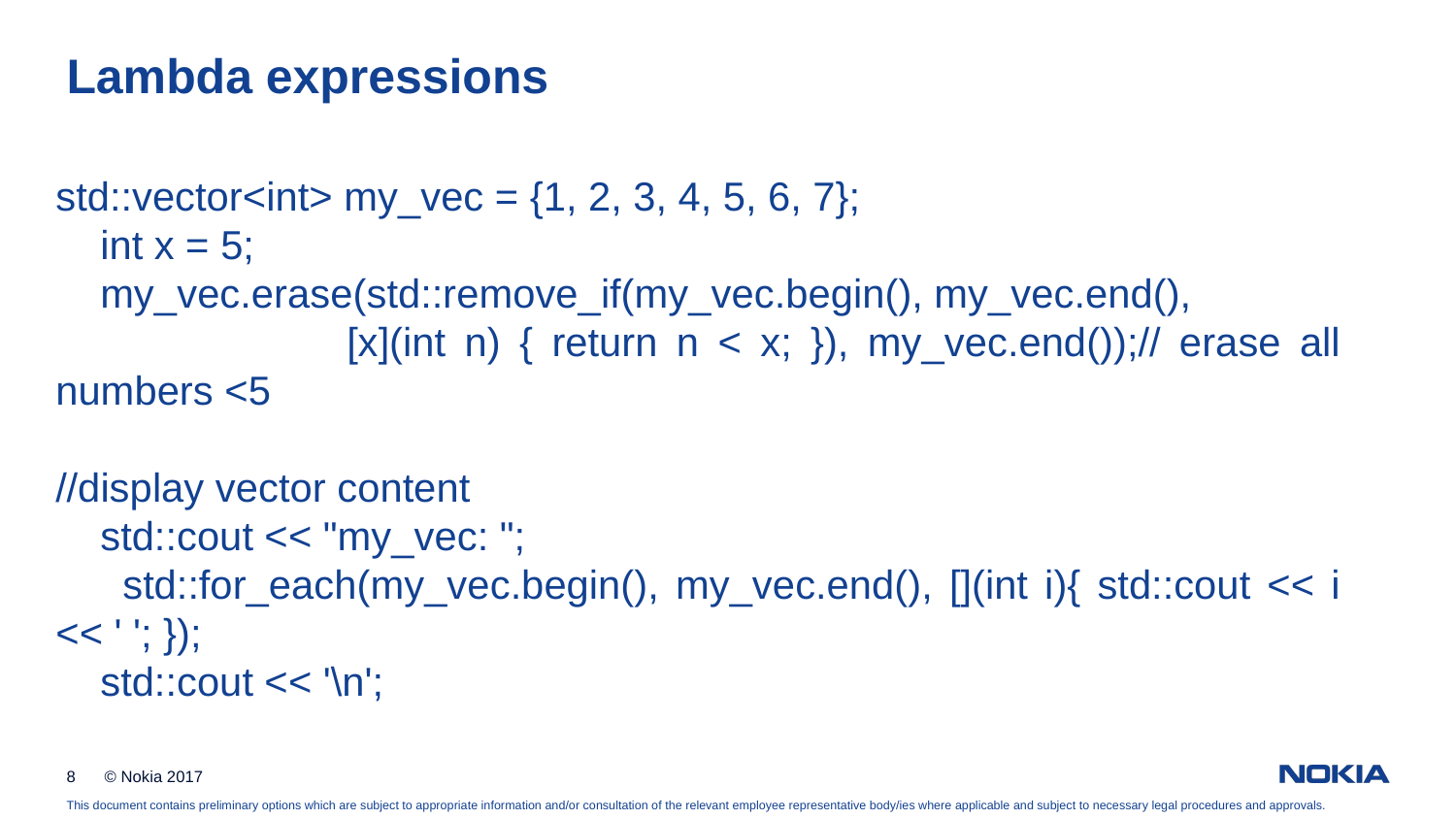

Lambda expressions
std::vector<int> my_vec = {1, 2, 3, 4, 5, 6, 7};
    int x = 5;
    my_vec.erase(std::remove_if(my_vec.begin(), my_vec.end(),
		[x](int n) { return n < x; }), my_vec.end());// erase all numbers <5

//display vector content
    std::cout << "my_vec: ";
    std::for_each(my_vec.begin(), my_vec.end(), [](int i){ std::cout << i << ' '; });
    std::cout << '\n';